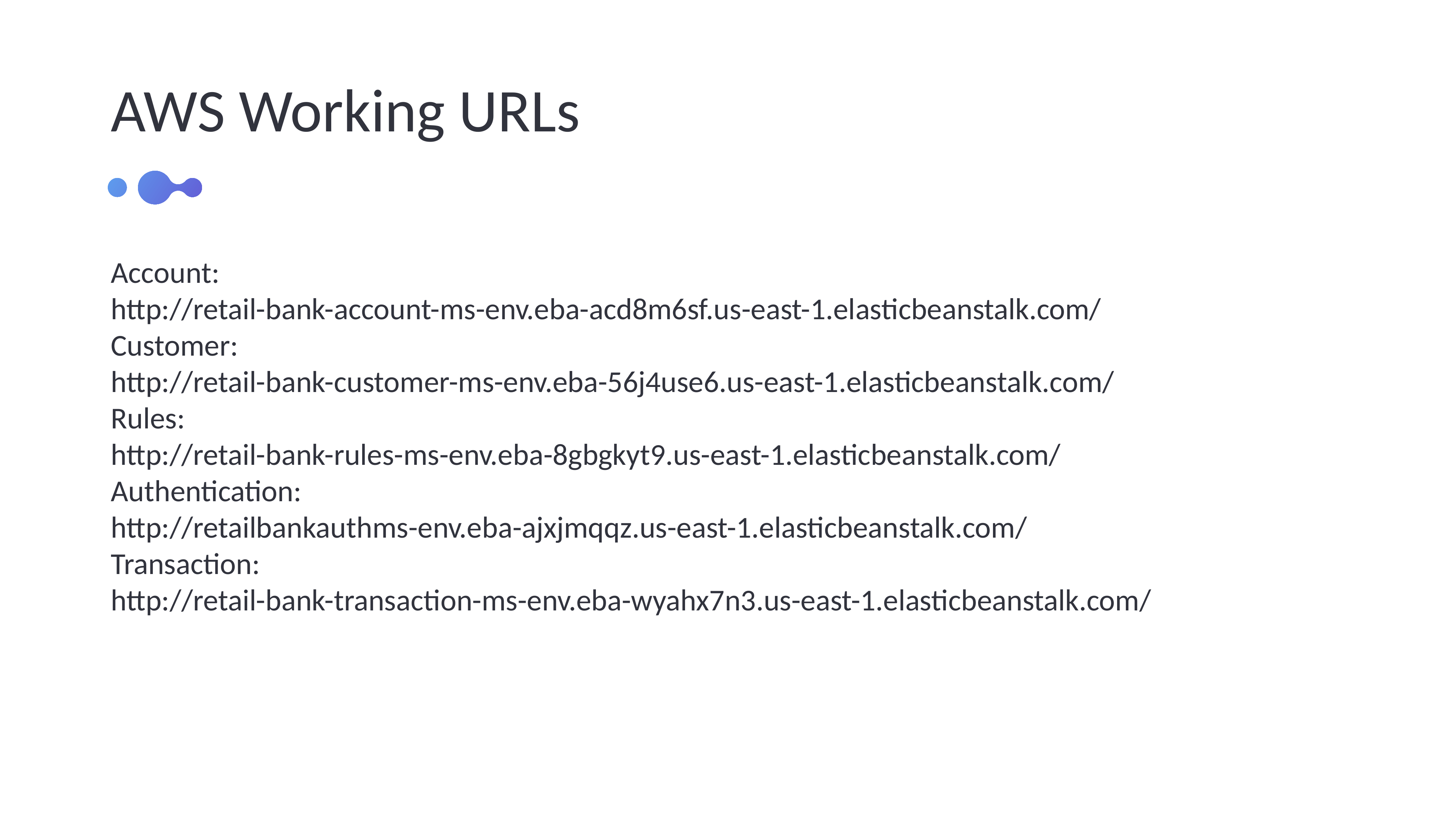

AWS Working URLs

Account:
http://retail-bank-account-ms-env.eba-acd8m6sf.us-east-1.elasticbeanstalk.com/
Customer:
http://retail-bank-customer-ms-env.eba-56j4use6.us-east-1.elasticbeanstalk.com/
Rules:
http://retail-bank-rules-ms-env.eba-8gbgkyt9.us-east-1.elasticbeanstalk.com/
Authentication:
http://retailbankauthms-env.eba-ajxjmqqz.us-east-1.elasticbeanstalk.com/
Transaction:
http://retail-bank-transaction-ms-env.eba-wyahx7n3.us-east-1.elasticbeanstalk.com/